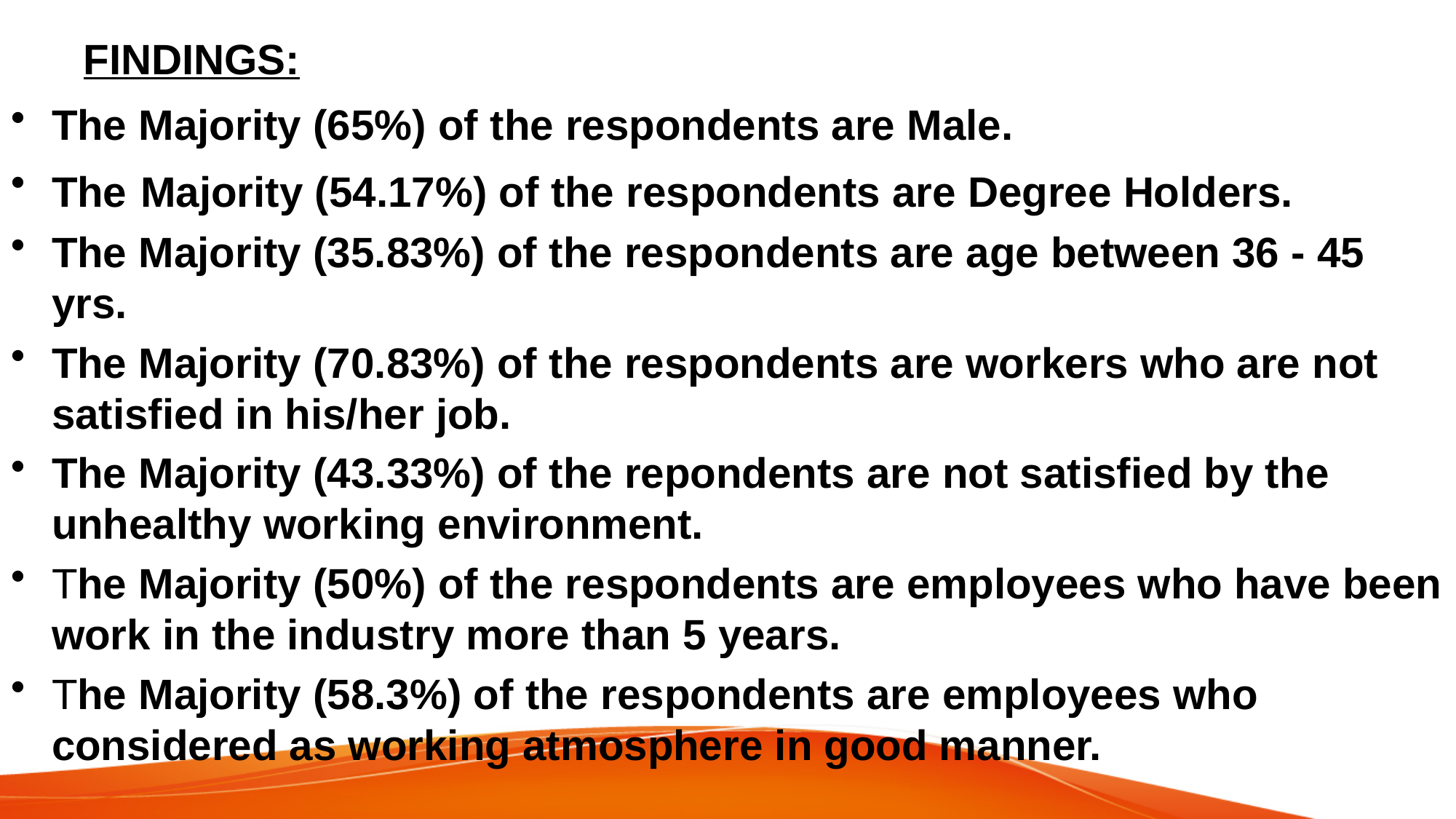

# FINDINGS:
The Majority (65%) of the respondents are Male.
The Majority (54.17%) of the respondents are Degree Holders.
The Majority (35.83%) of the respondents are age between 36 - 45 yrs.
The Majority (70.83%) of the respondents are workers who are not satisfied in his/her job.
The Majority (43.33%) of the repondents are not satisfied by the unhealthy working environment.
The Majority (50%) of the respondents are employees who have been work in the industry more than 5 years.
The Majority (58.3%) of the respondents are employees who considered as working atmosphere in good manner.